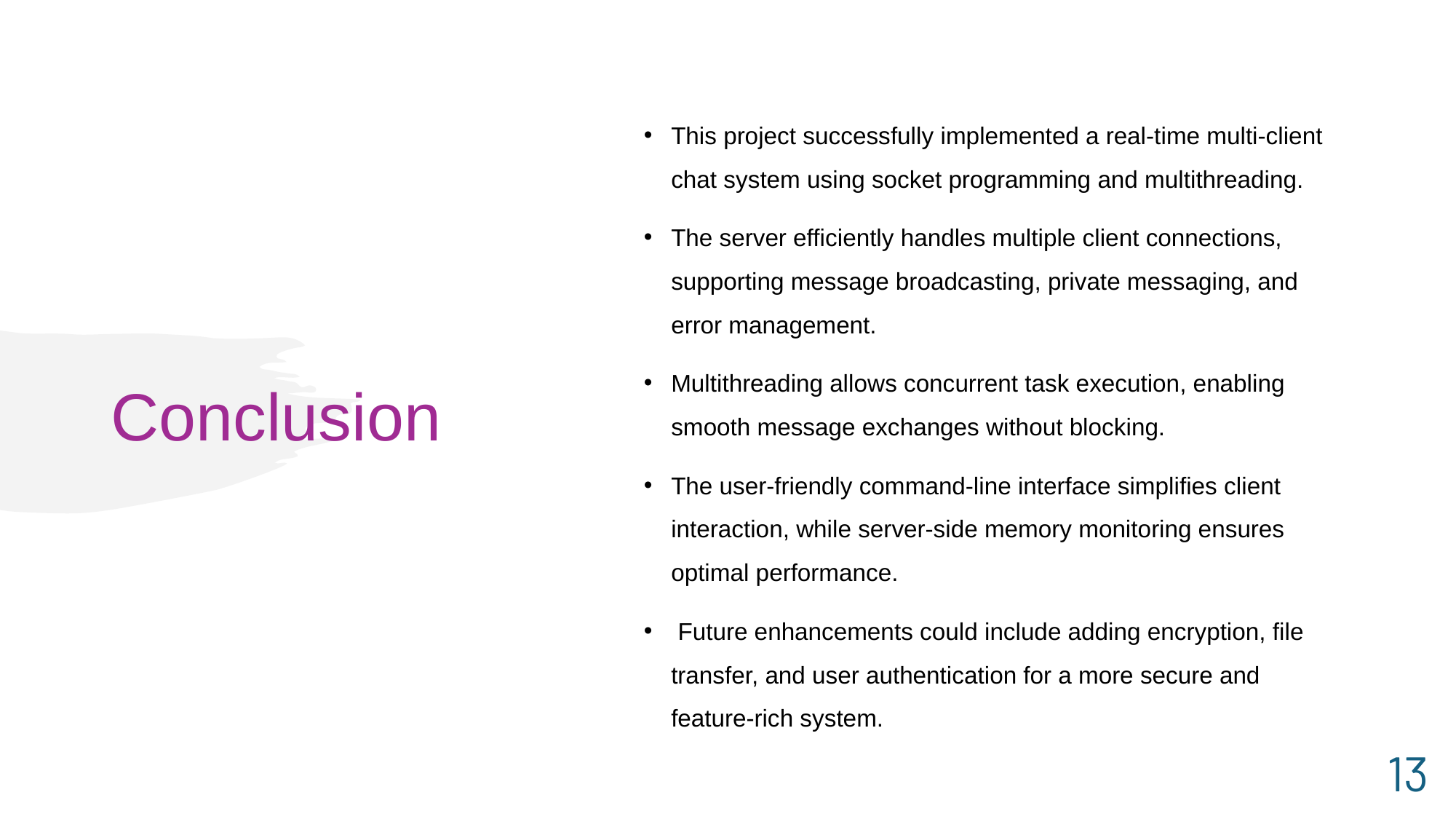

# Conclusion
This project successfully implemented a real-time multi-client chat system using socket programming and multithreading.
The server efficiently handles multiple client connections, supporting message broadcasting, private messaging, and error management.
Multithreading allows concurrent task execution, enabling smooth message exchanges without blocking.
The user-friendly command-line interface simplifies client interaction, while server-side memory monitoring ensures optimal performance.
 Future enhancements could include adding encryption, file transfer, and user authentication for a more secure and feature-rich system.

13